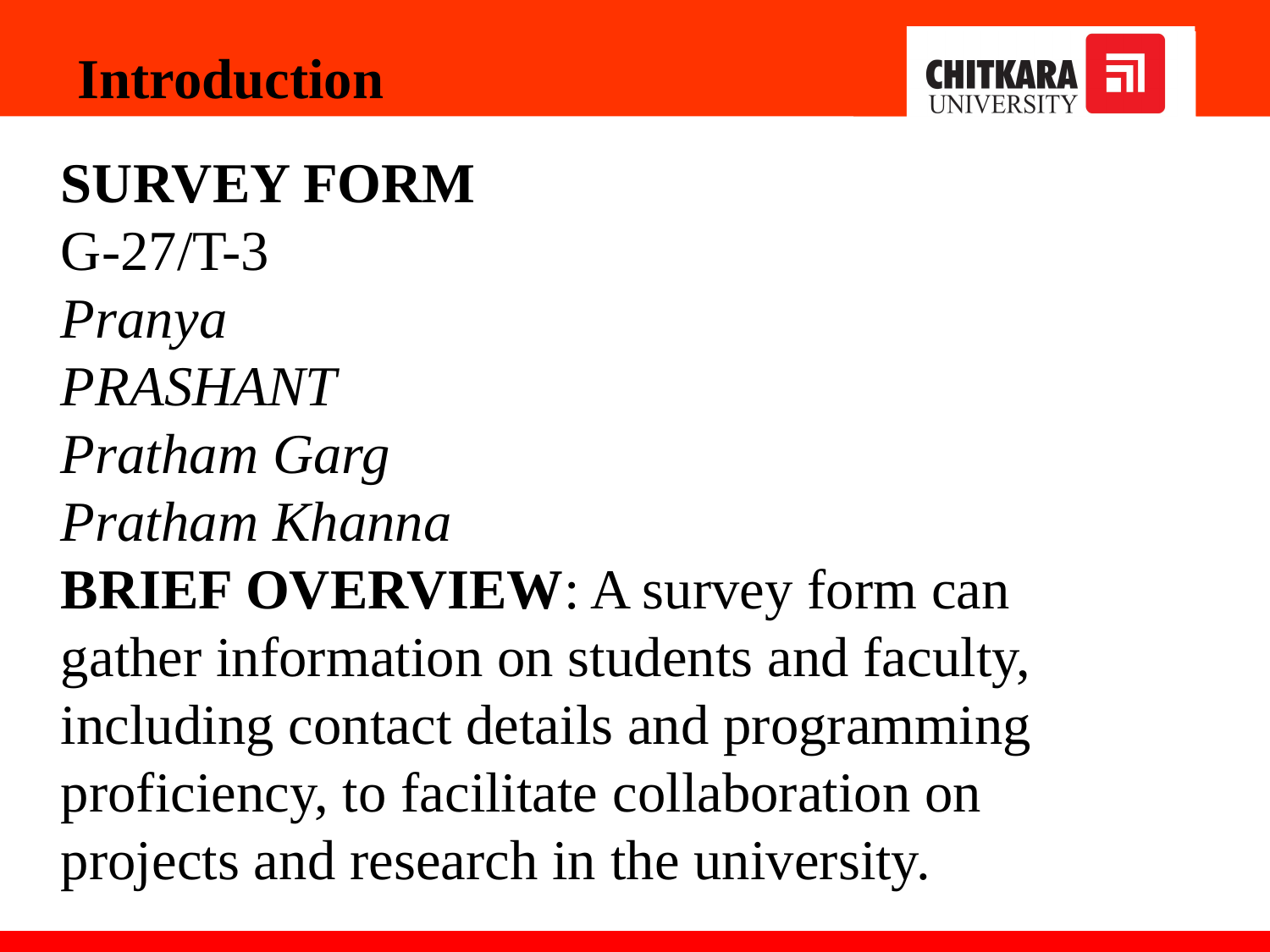

Introduction
SURVEY FORM
G-27/T-3
Pranya
PRASHANT
Pratham Garg
Pratham Khanna
BRIEF OVERVIEW: A survey form can gather information on students and faculty, including contact details and programming proficiency, to facilitate collaboration on projects and research in the university.